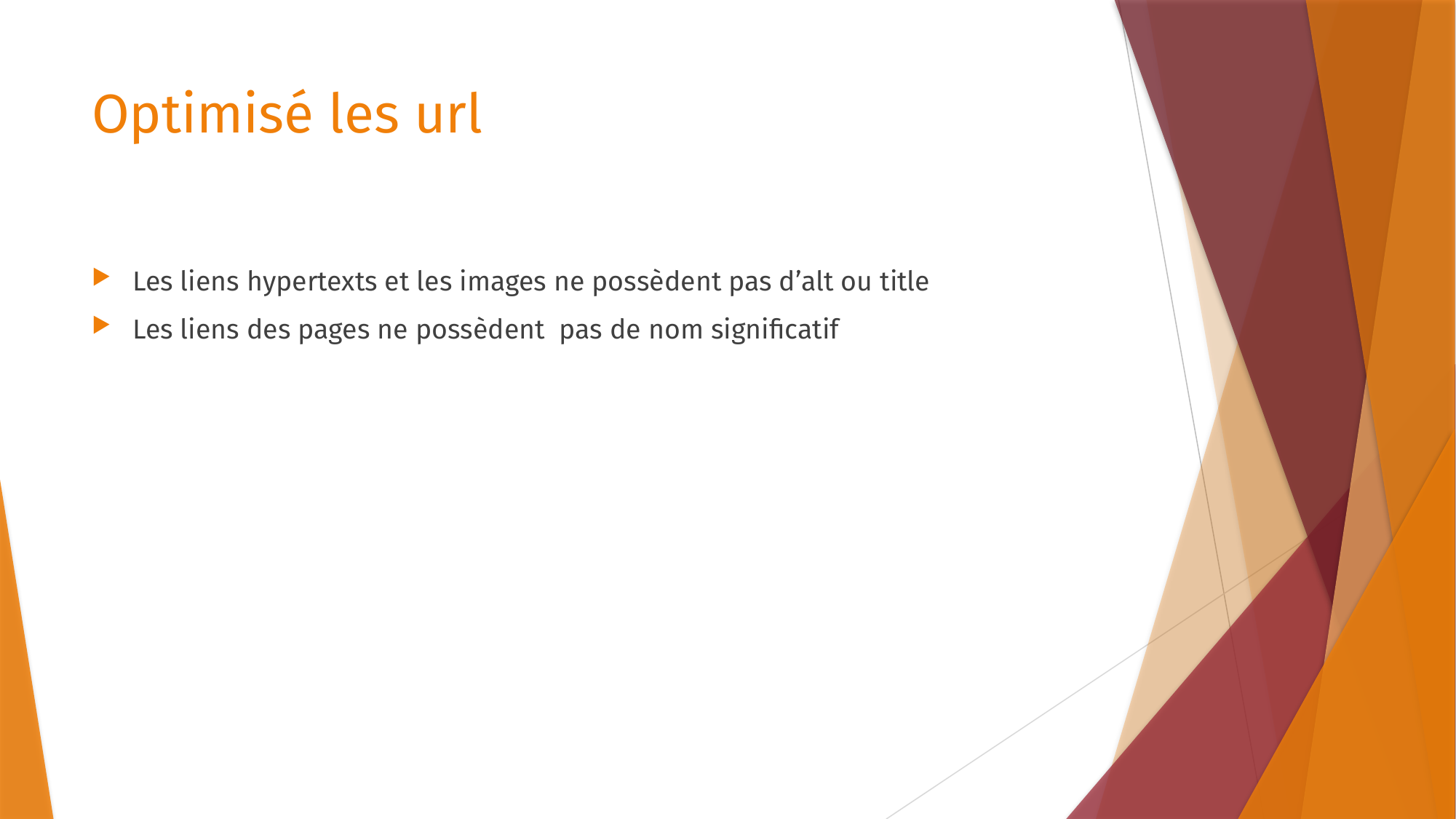

# Optimisé les url
Les liens hypertexts et les images ne possèdent pas d’alt ou title
Les liens des pages ne possèdent  pas de nom significatif